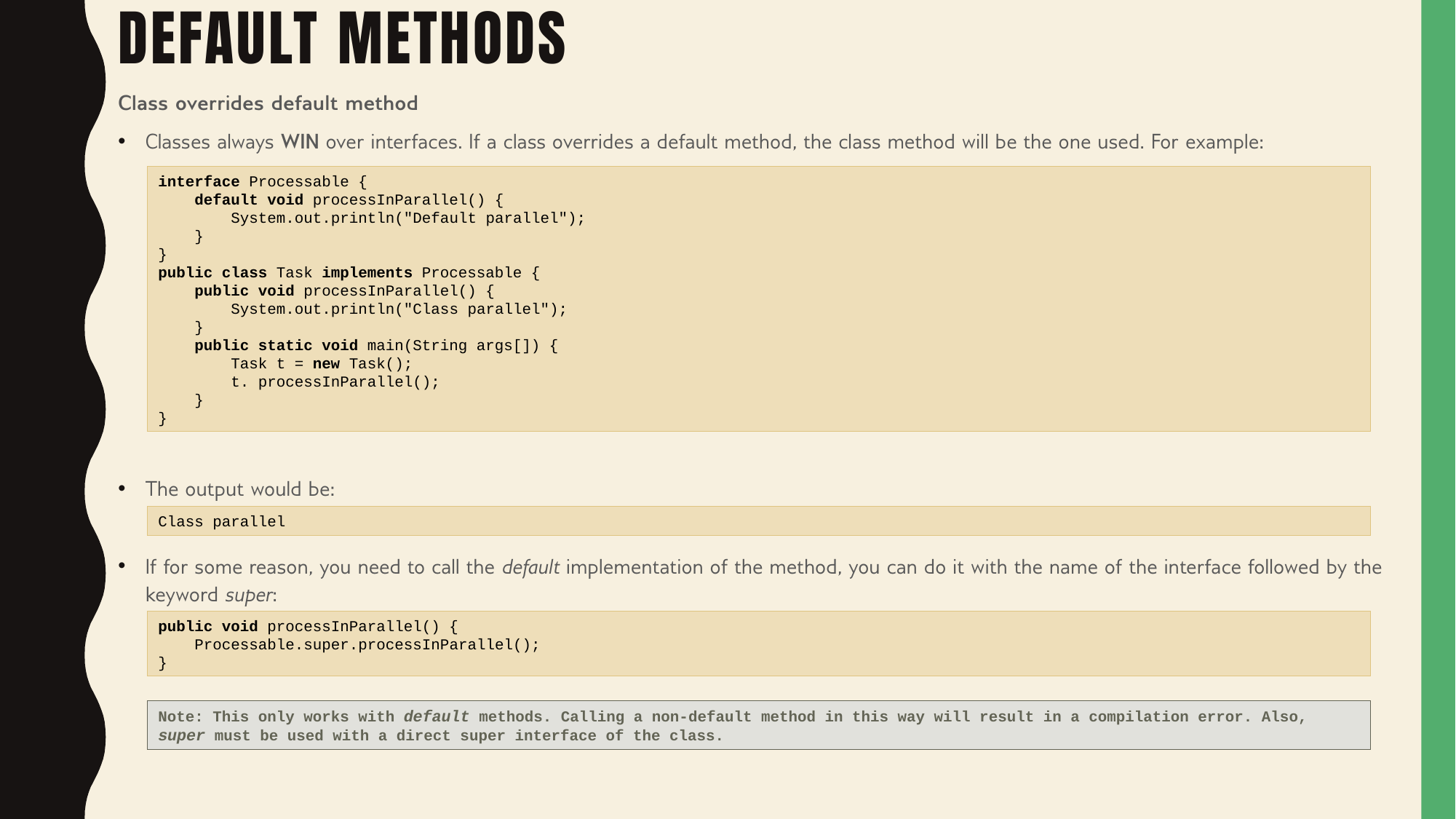

# Default methods
Class overrides default method
Classes always WIN over interfaces. If a class overrides a default method, the class method will be the one used. For example:

The output would be:

If for some reason, you need to call the default implementation of the method, you can do it with the name of the interface followed by the keyword super:

interface Processable {
    default void processInParallel() {
        System.out.println("Default parallel");
    }
}
public class Task implements Processable {
    public void processInParallel() {
        System.out.println("Class parallel");
    }
    public static void main(String args[]) {
        Task t = new Task();
        t. processInParallel();
    }
}
Class parallel
public void processInParallel() {
    Processable.super.processInParallel();
}
Note: This only works with default methods. Calling a non-default method in this way will result in a compilation error. Also, super must be used with a direct super interface of the class.